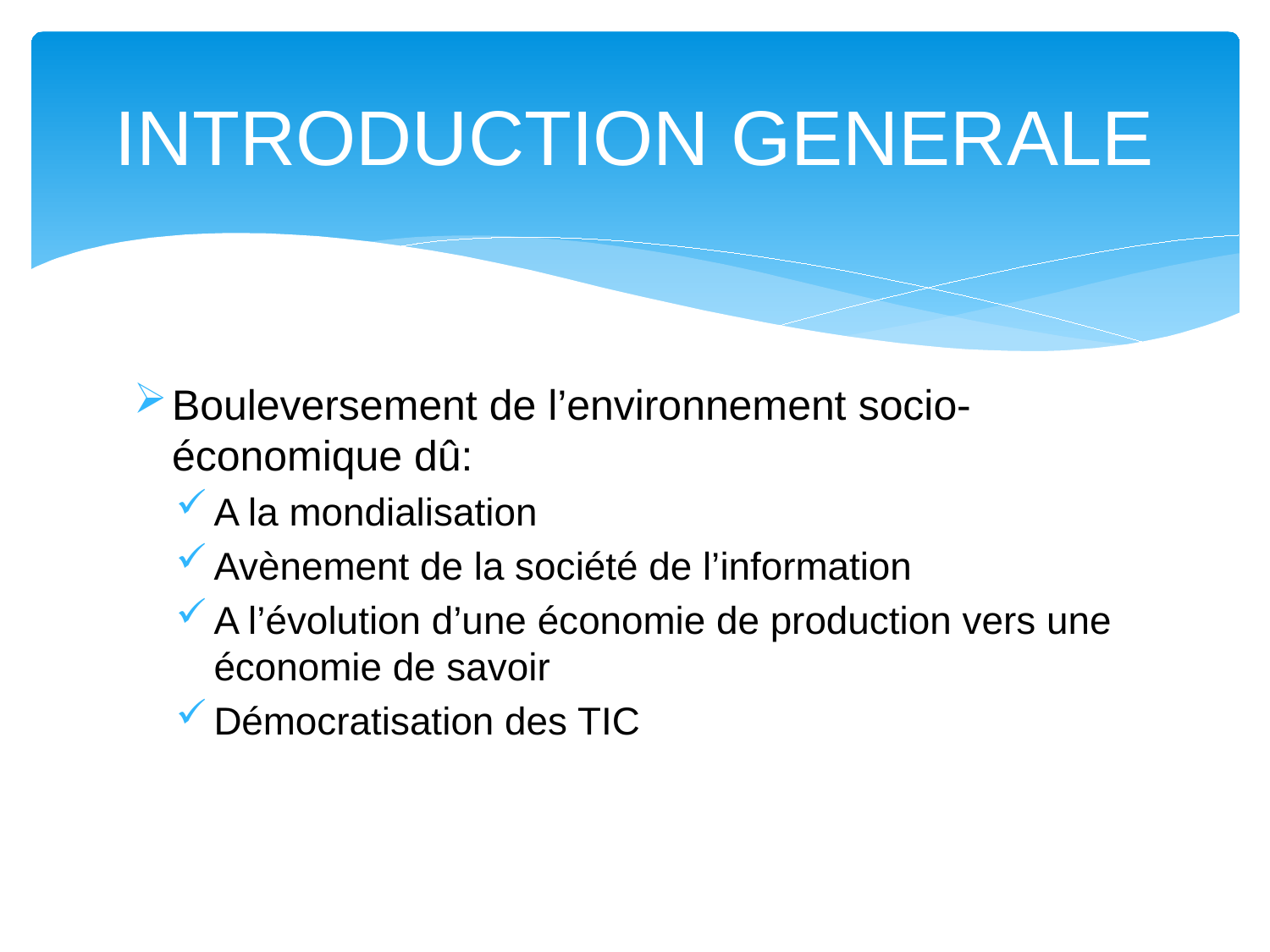

# INTRODUCTION GENERALE
Bouleversement de l’environnement socio-économique dû:
A la mondialisation
Avènement de la société de l’information
A l’évolution d’une économie de production vers une économie de savoir
Démocratisation des TIC